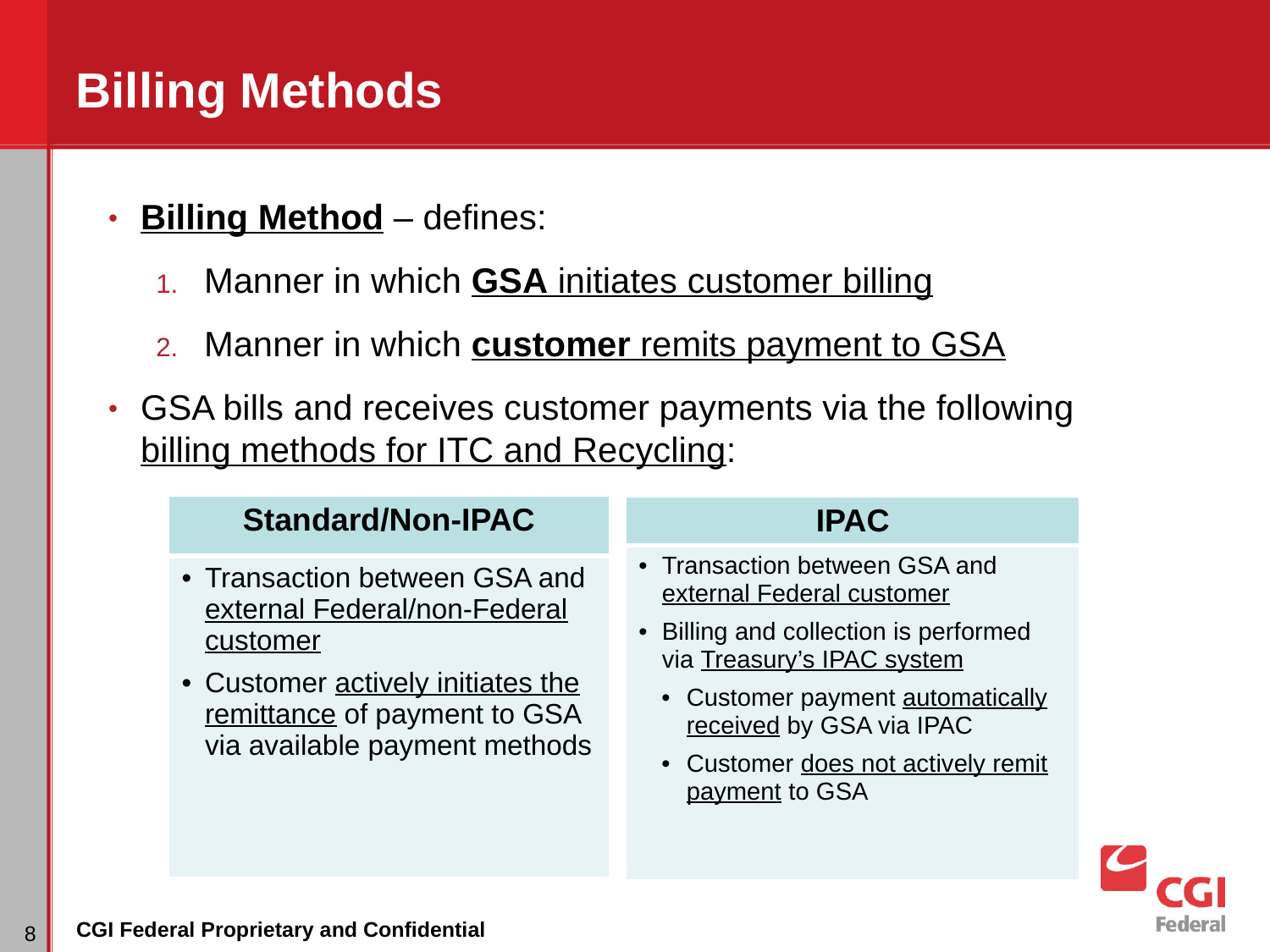

# Billing Methods
Billing Method – defines:
Manner in which GSA initiates customer billing
Manner in which customer remits payment to GSA
GSA bills and receives customer payments via the following billing methods for ITC and Recycling:

| Standard/Non-IPAC |
| --- |
| Transaction between GSA and external Federal/non-Federal customer Customer actively initiates the remittance of payment to GSA via available payment methods |
| IPAC |
| --- |
| Transaction between GSA and external Federal customer Billing and collection is performed via Treasury’s IPAC system Customer payment automatically received by GSA via IPAC Customer does not actively remit payment to GSA |
8
CGI Federal Proprietary and Confidential